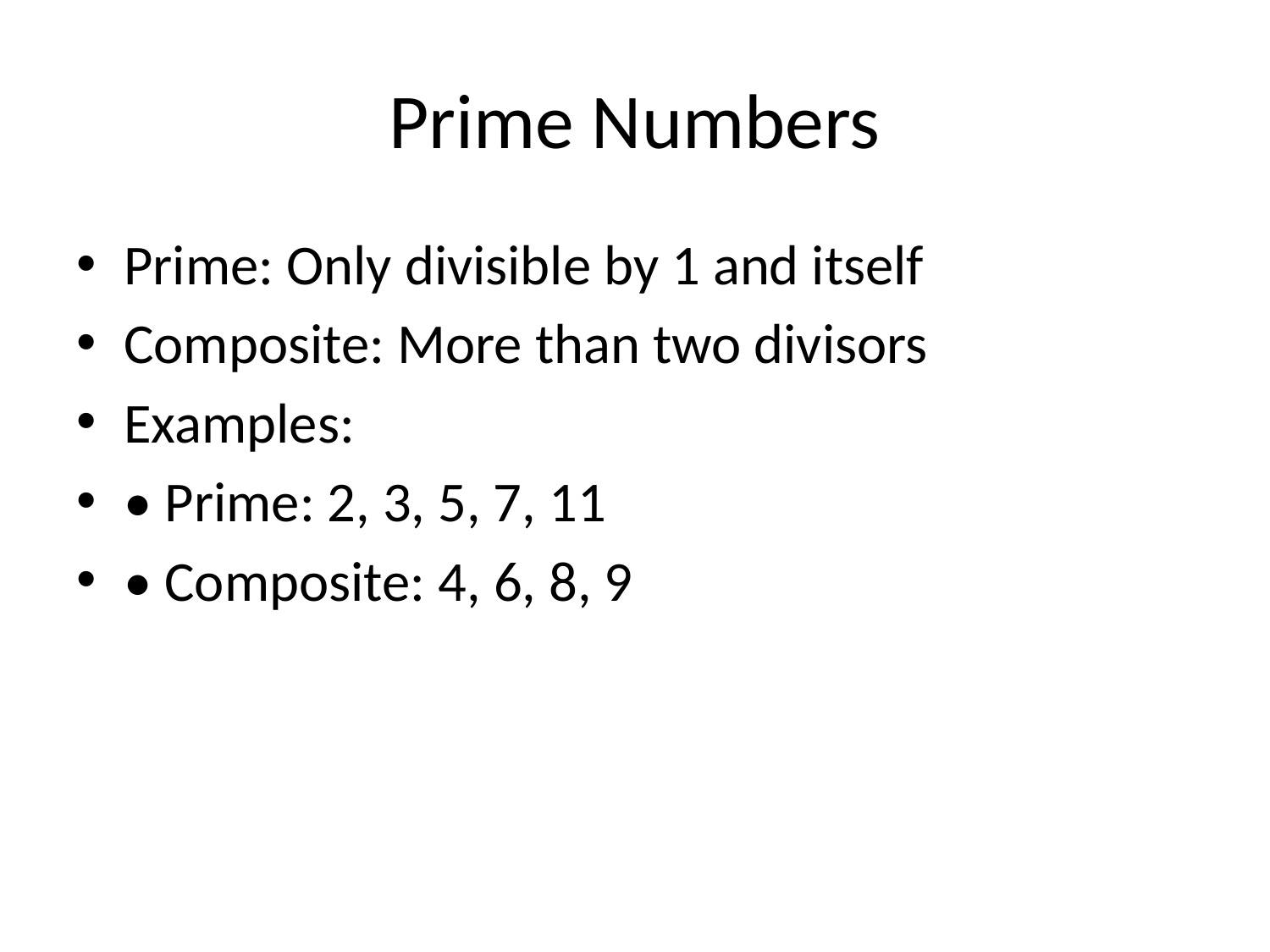

# Prime Numbers
Prime: Only divisible by 1 and itself
Composite: More than two divisors
Examples:
• Prime: 2, 3, 5, 7, 11
• Composite: 4, 6, 8, 9